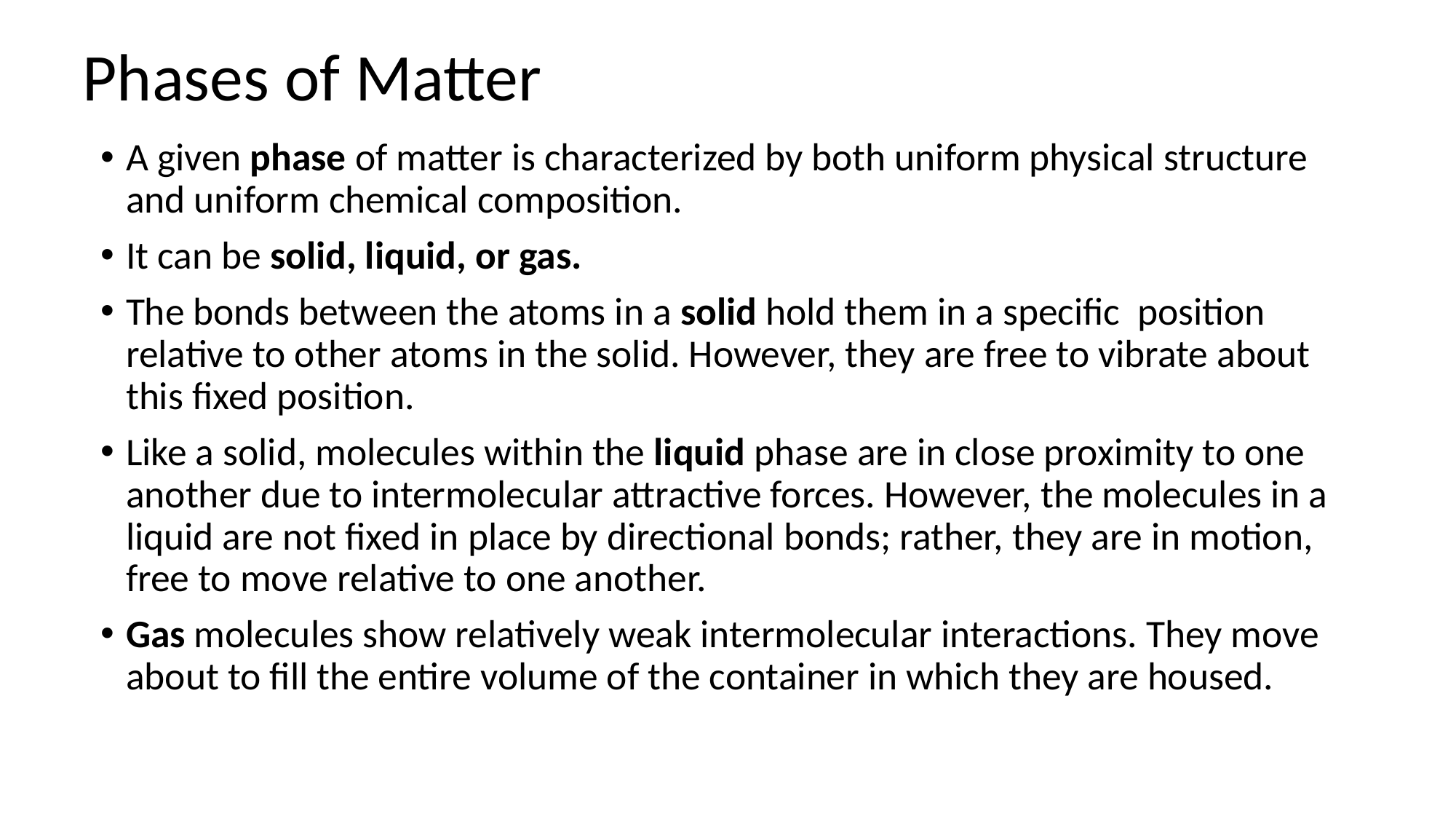

# Phases of Matter
A given phase of matter is characterized by both uniform physical structure and uniform chemical composition.
It can be solid, liquid, or gas.
The bonds between the atoms in a solid hold them in a specific  position relative to other atoms in the solid. However, they are free to vibrate about this fixed position.
Like a solid, molecules within the liquid phase are in close proximity to one another due to intermolecular attractive forces. However, the molecules in a liquid are not fixed in place by directional bonds; rather, they are in motion, free to move relative to one another.
Gas molecules show relatively weak intermolecular interactions. They move about to fill the entire volume of the container in which they are housed.